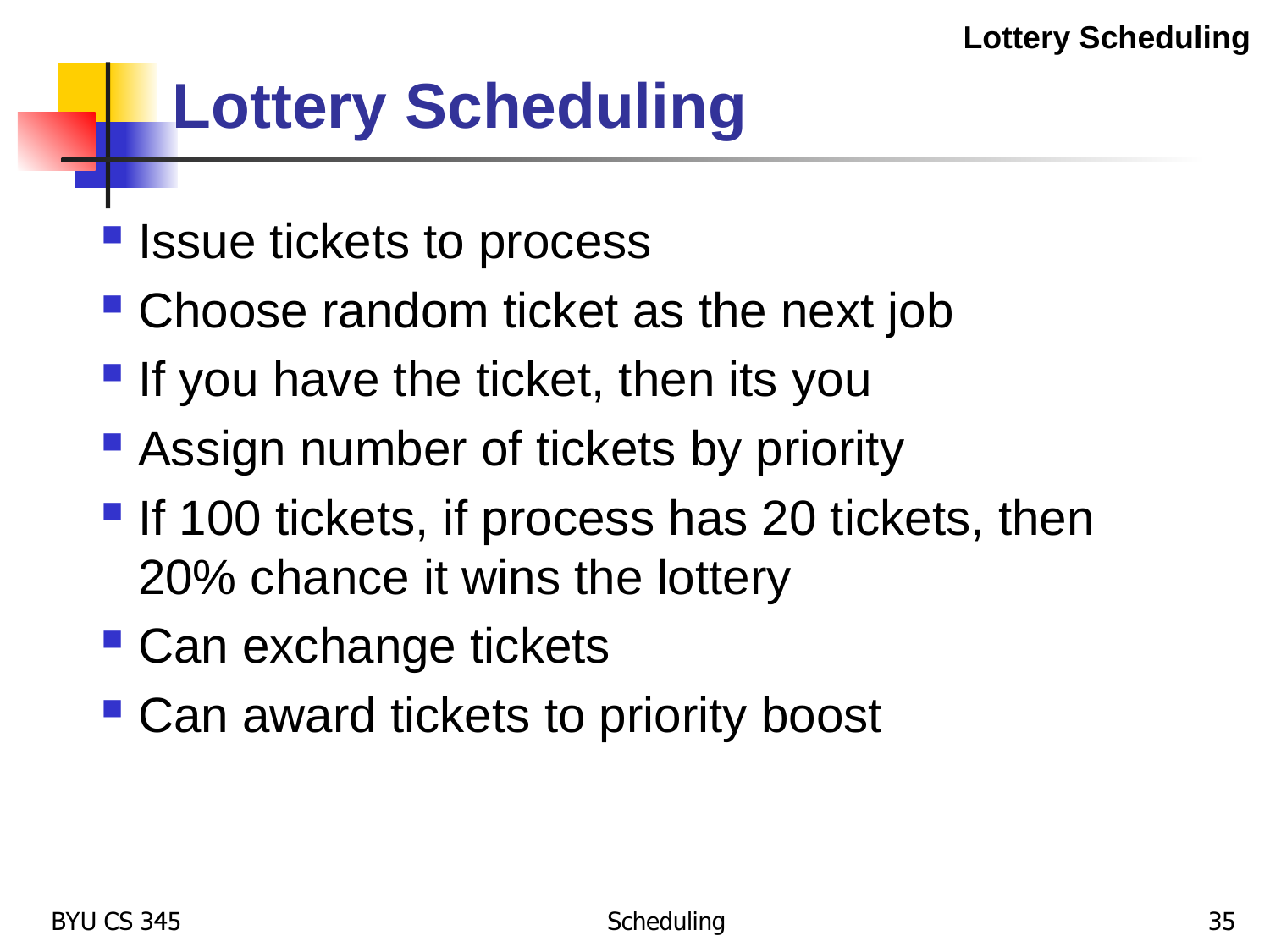

Issue tickets to process
Choose random ticket as the next job
If you have the ticket, then its you
Assign number of tickets by priority
If 100 tickets, if process has 20 tickets, then 20% chance it wins the lottery
Can exchange tickets
Can award tickets to priority boost
Lottery Scheduling
Lottery Scheduling
BYU CS 345
Scheduling
35